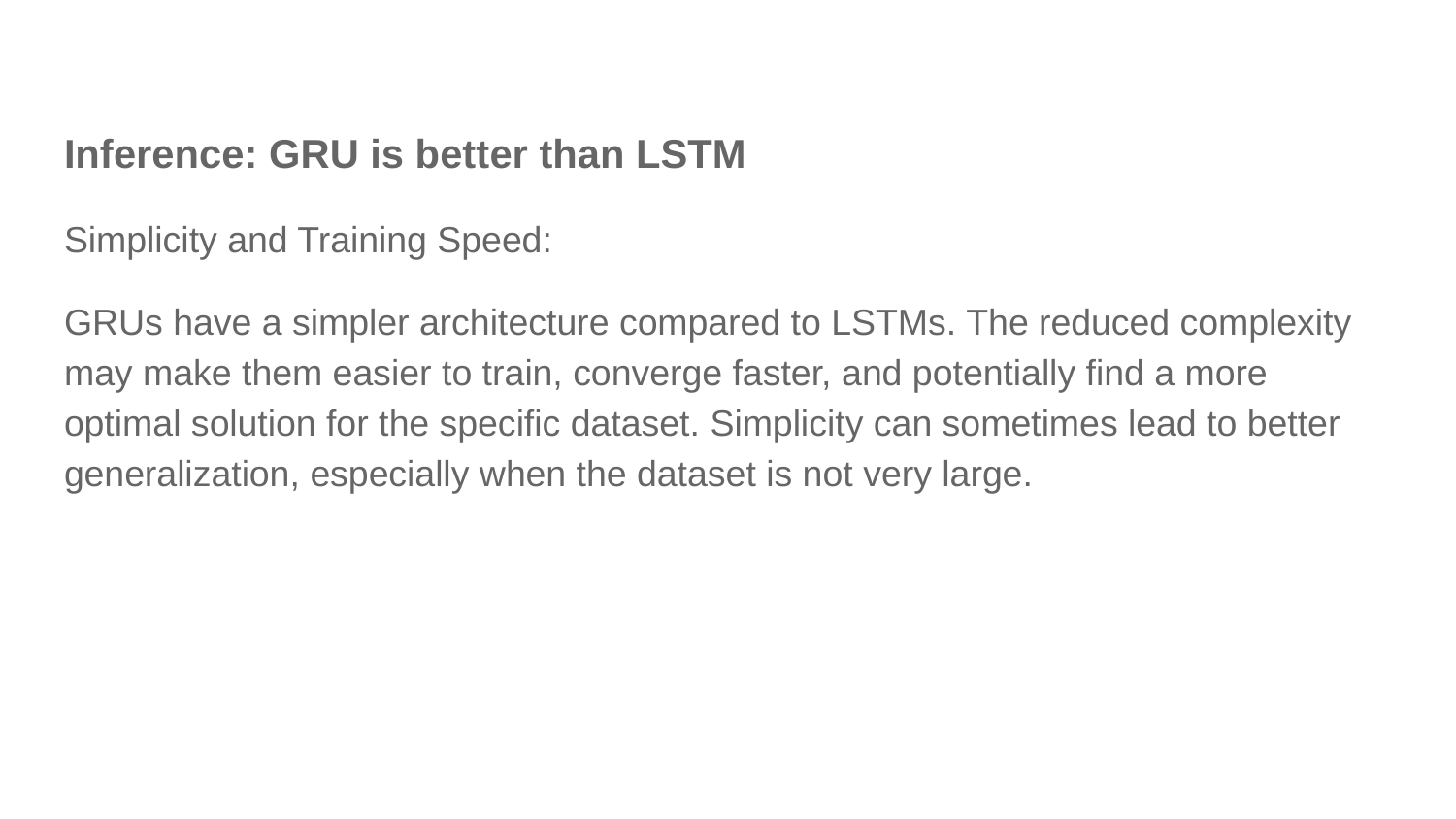

# Inference: GRU is better than LSTM
Simplicity and Training Speed:
GRUs have a simpler architecture compared to LSTMs. The reduced complexity may make them easier to train, converge faster, and potentially find a more optimal solution for the specific dataset. Simplicity can sometimes lead to better generalization, especially when the dataset is not very large.